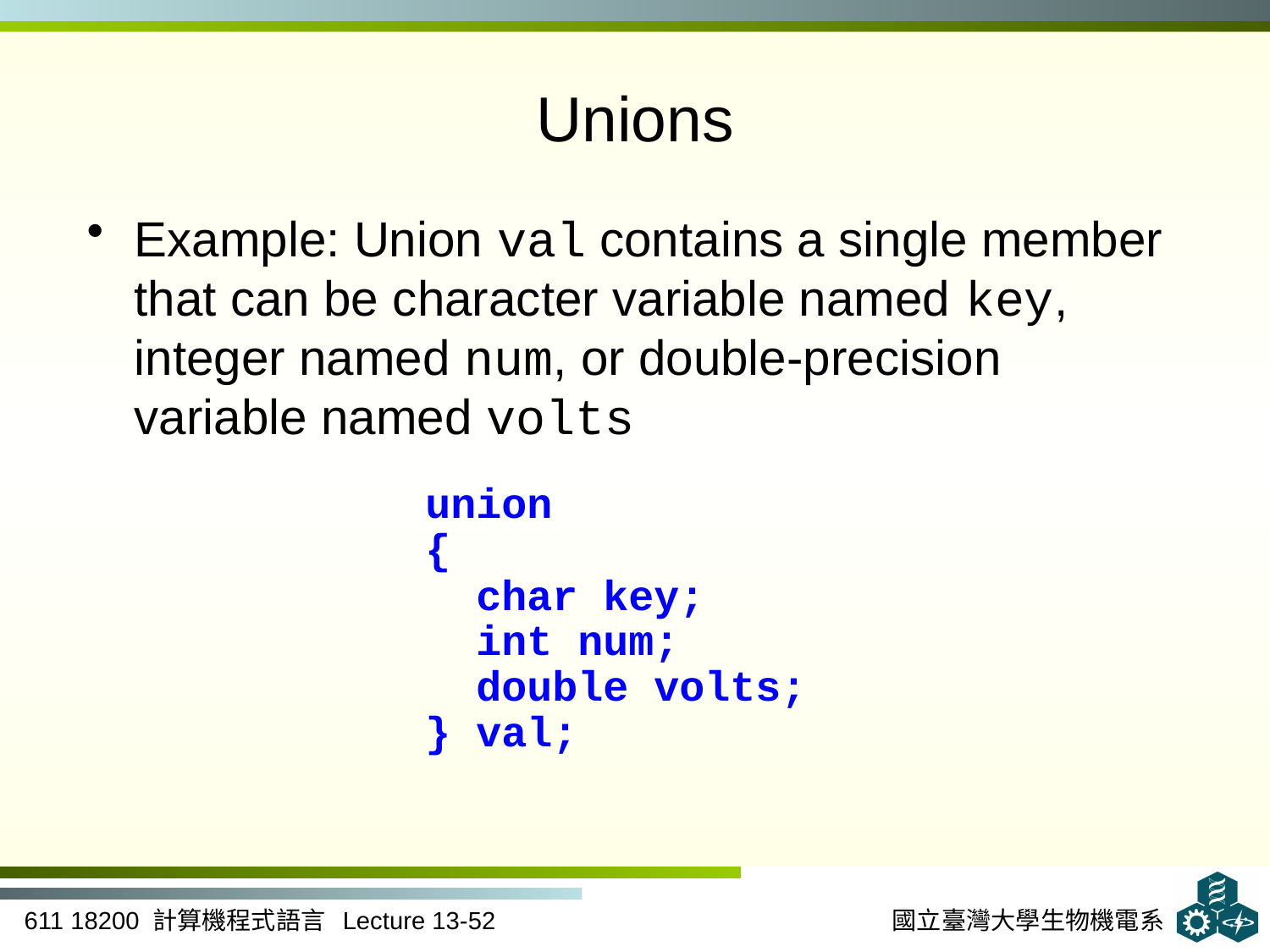

# Unions
Example: Union val contains a single member that can be character variable named key, integer named num, or double-precision variable named volts

union
{
  char key;
  int num;
  double volts;
} val;